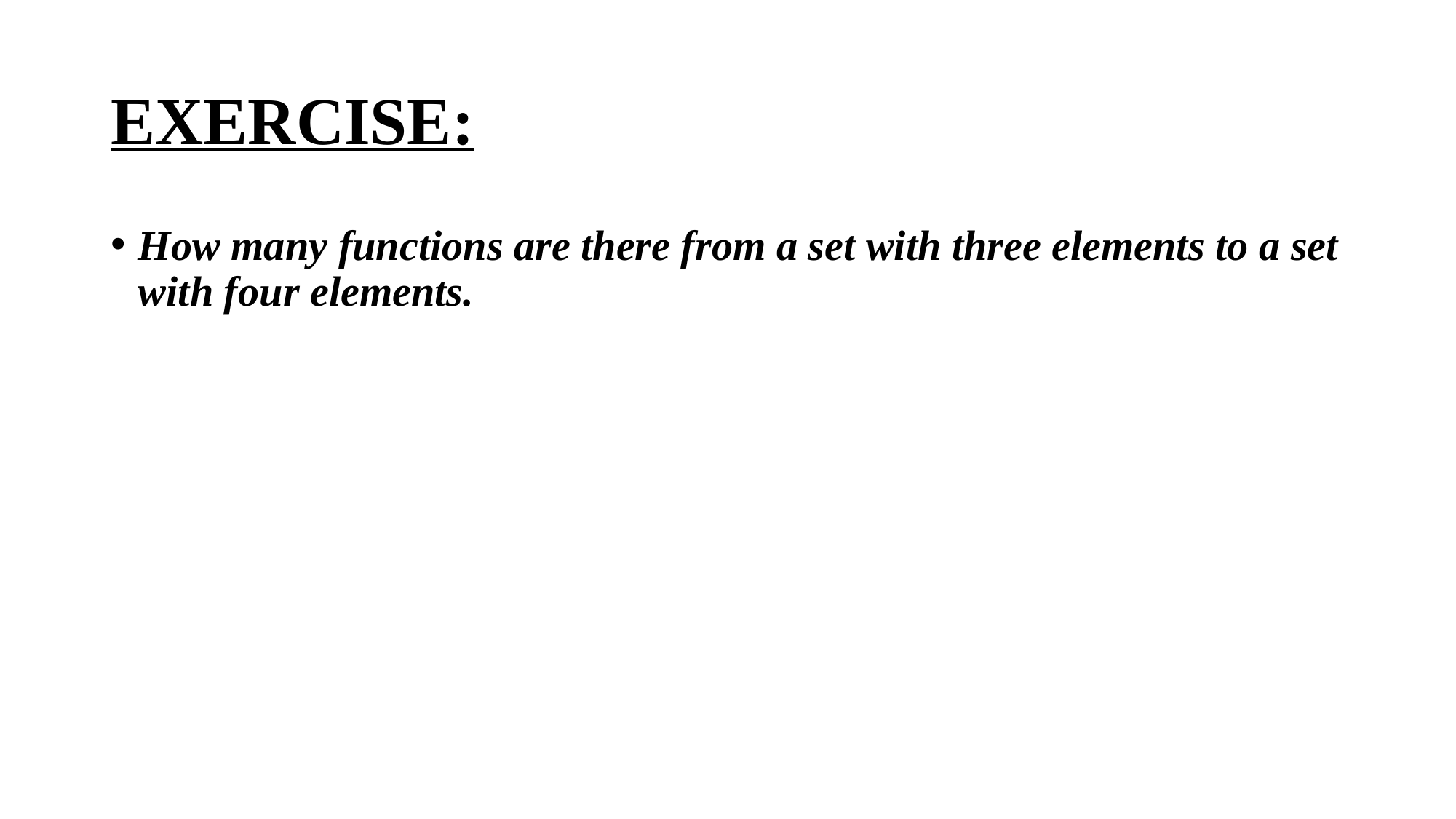

# EXERCISE:
How many functions are there from a set with three elements to a set with four elements.